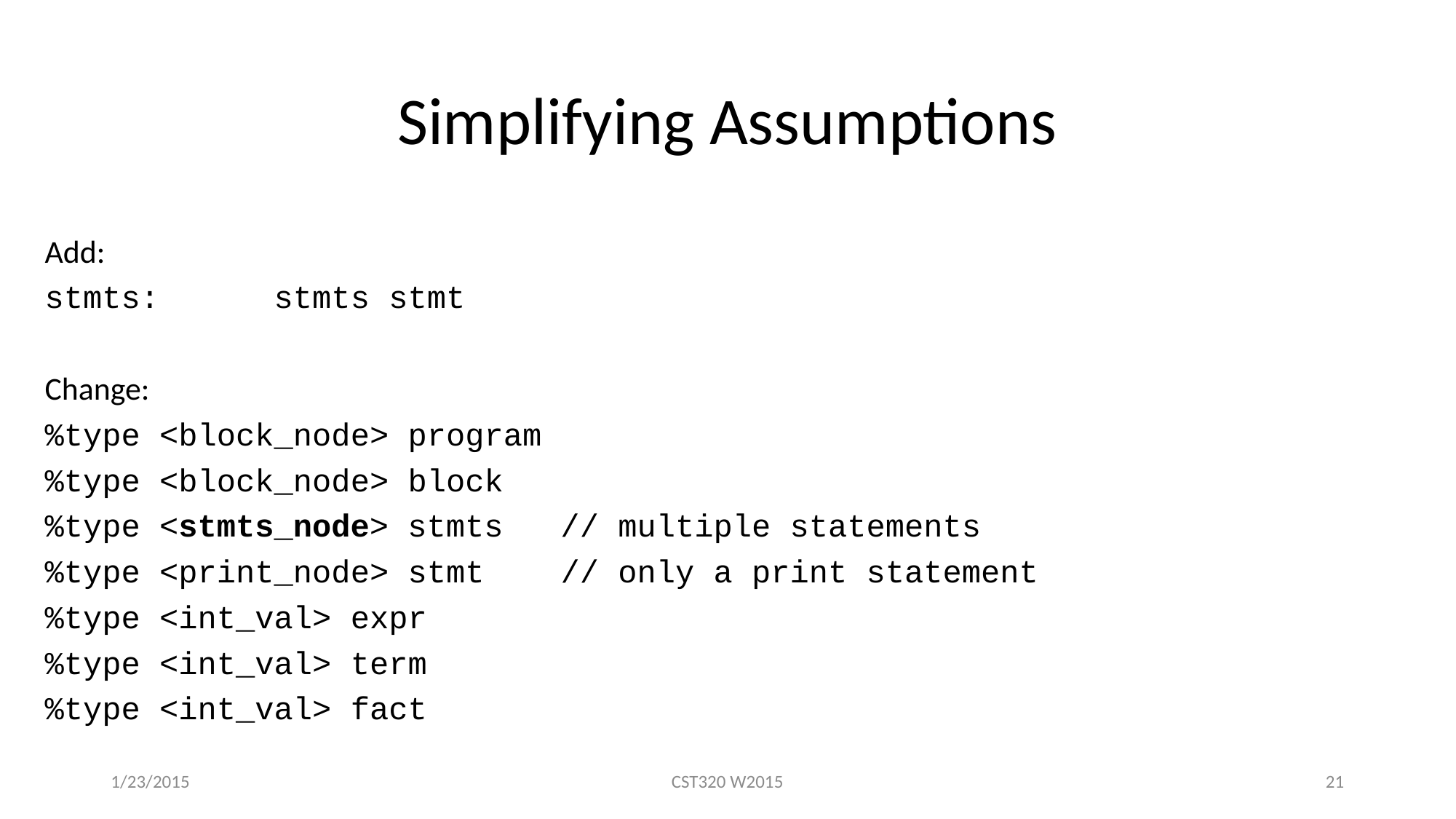

# Simplifying Assumptions
Add:
stmts:      stmts stmt

Change:
%type <block_node> program
%type <block_node> block
%type <stmts_node> stmts   // multiple statements
%type <print_node> stmt    // only a print statement
%type <int_val> expr
%type <int_val> term
%type <int_val> fact
1/23/2015
CST320 W2015
21